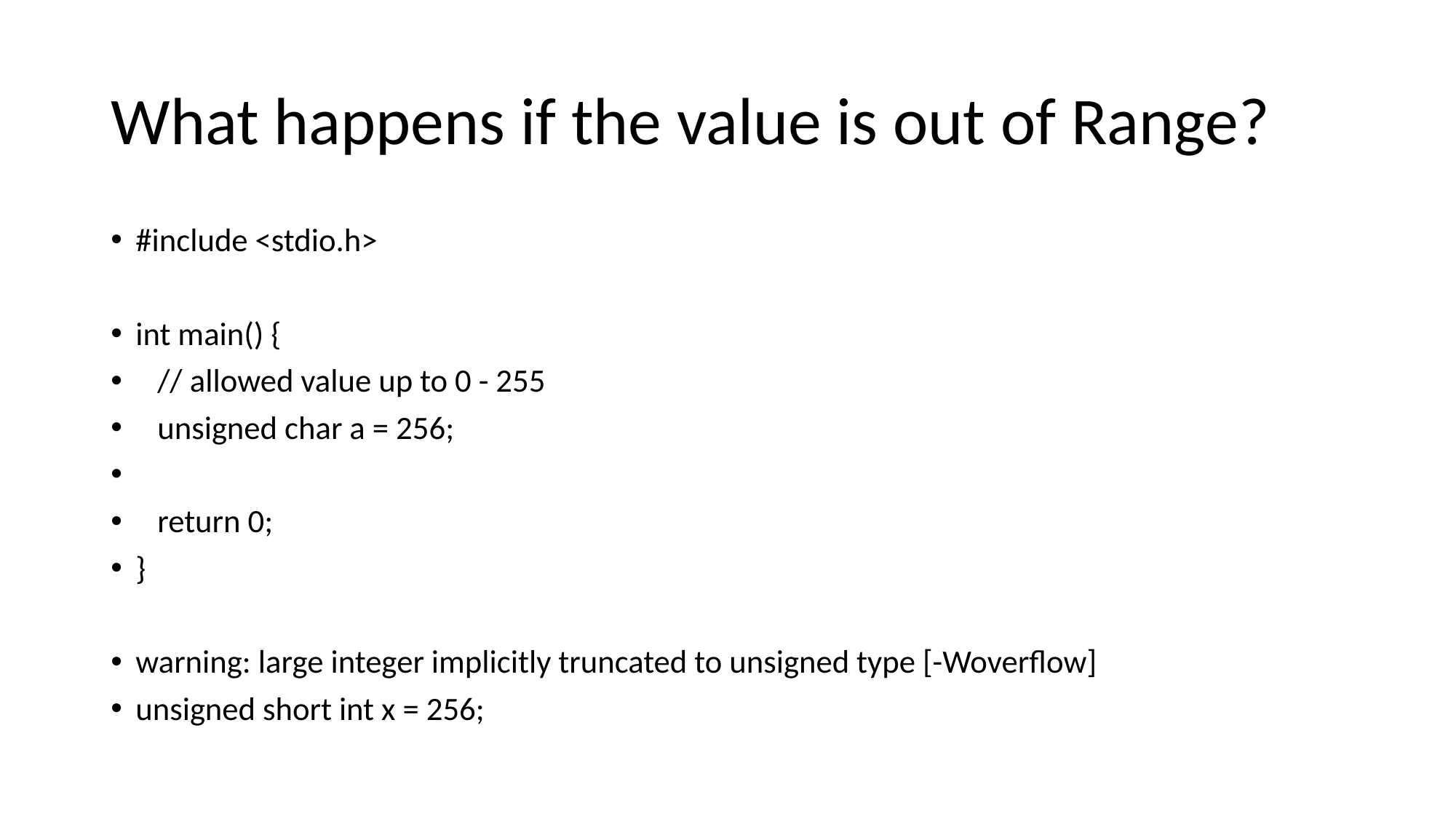

# What happens if the value is out of Range?
#include <stdio.h>

int main() {
   // allowed value up to 0 - 255
   unsigned char a = 256;

   return 0;
}

warning: large integer implicitly truncated to unsigned type [-Woverflow]
unsigned short int x = 256;